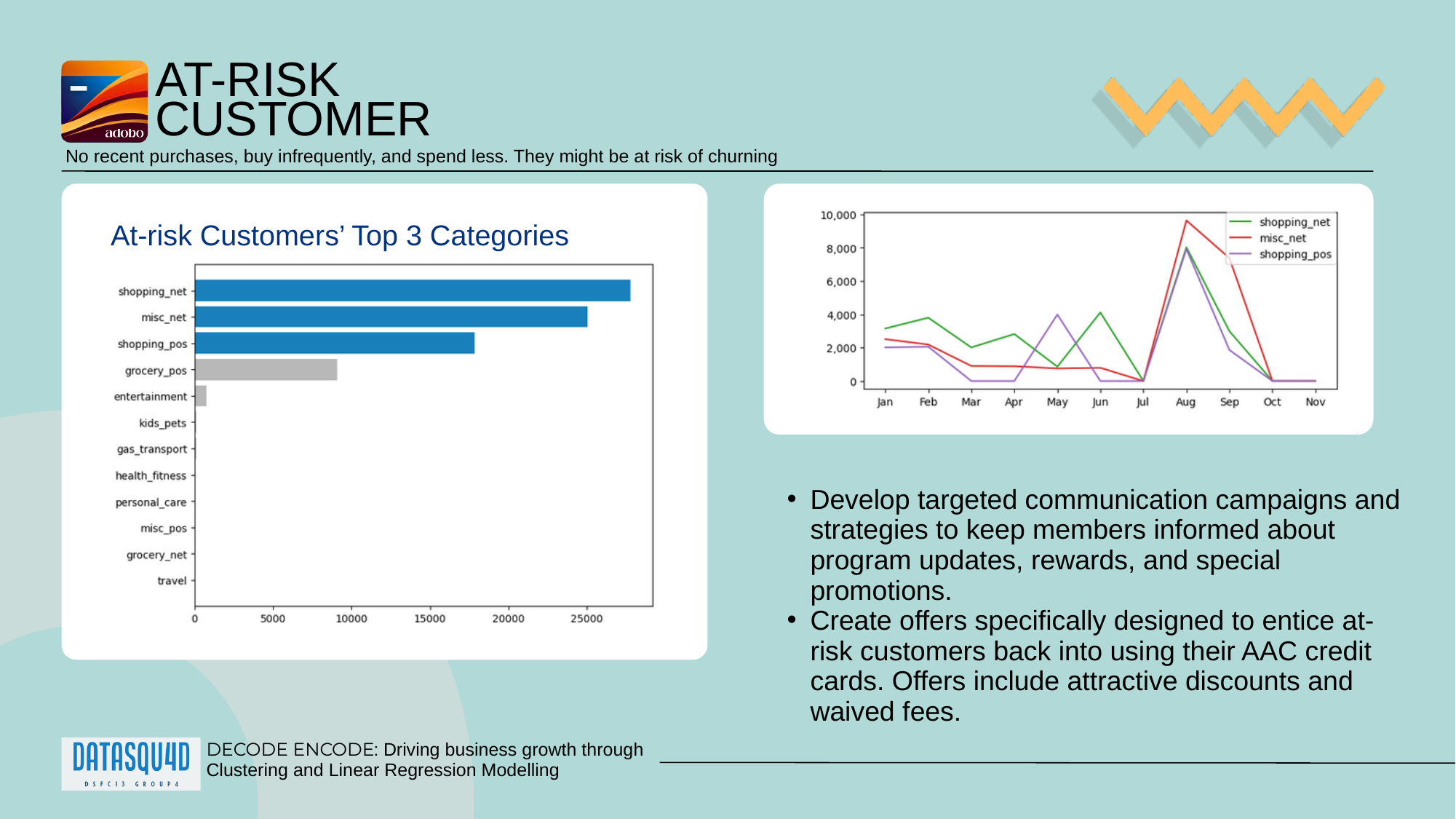

AT-RISK
CUSTOMER

No recent purchases, buy infrequently, and spend less. They might be at risk of churning

At-risk Customers’ Top 3 Categories

Develop targeted communication campaigns and strategies to keep members informed about program updates, rewards, and special promotions.
Create offers specifically designed to entice at-risk customers back into using their AAC credit cards. Offers include attractive discounts and waived fees.

DECODE ENCODE: Driving business growth through Clustering and Linear Regression Modelling